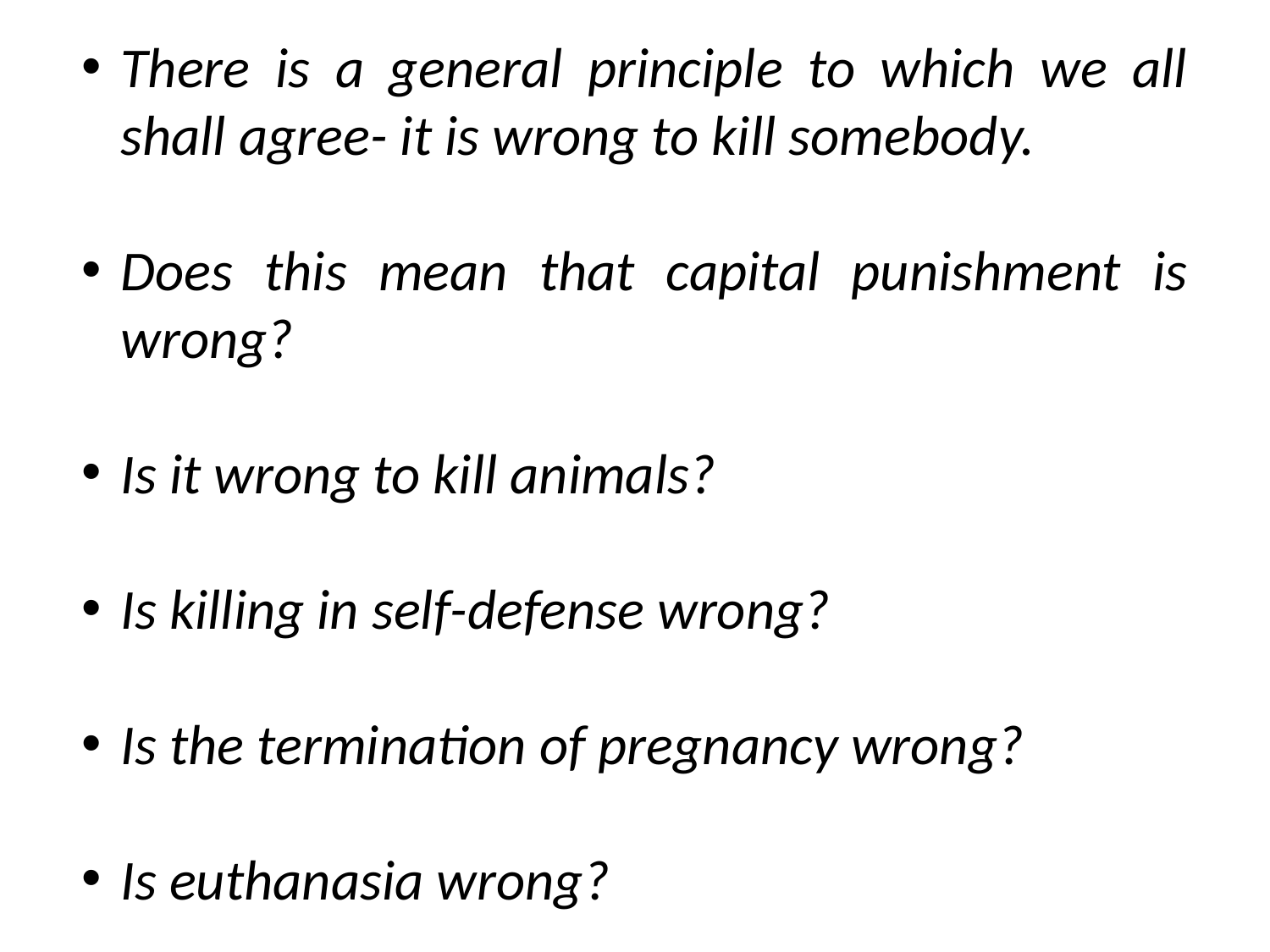

There is a general principle to which we all shall agree- it is wrong to kill somebody.

Does this mean that capital punishment is wrong?

Is it wrong to kill animals?

Is killing in self-defense wrong?

Is the termination of pregnancy wrong?

Is euthanasia wrong?